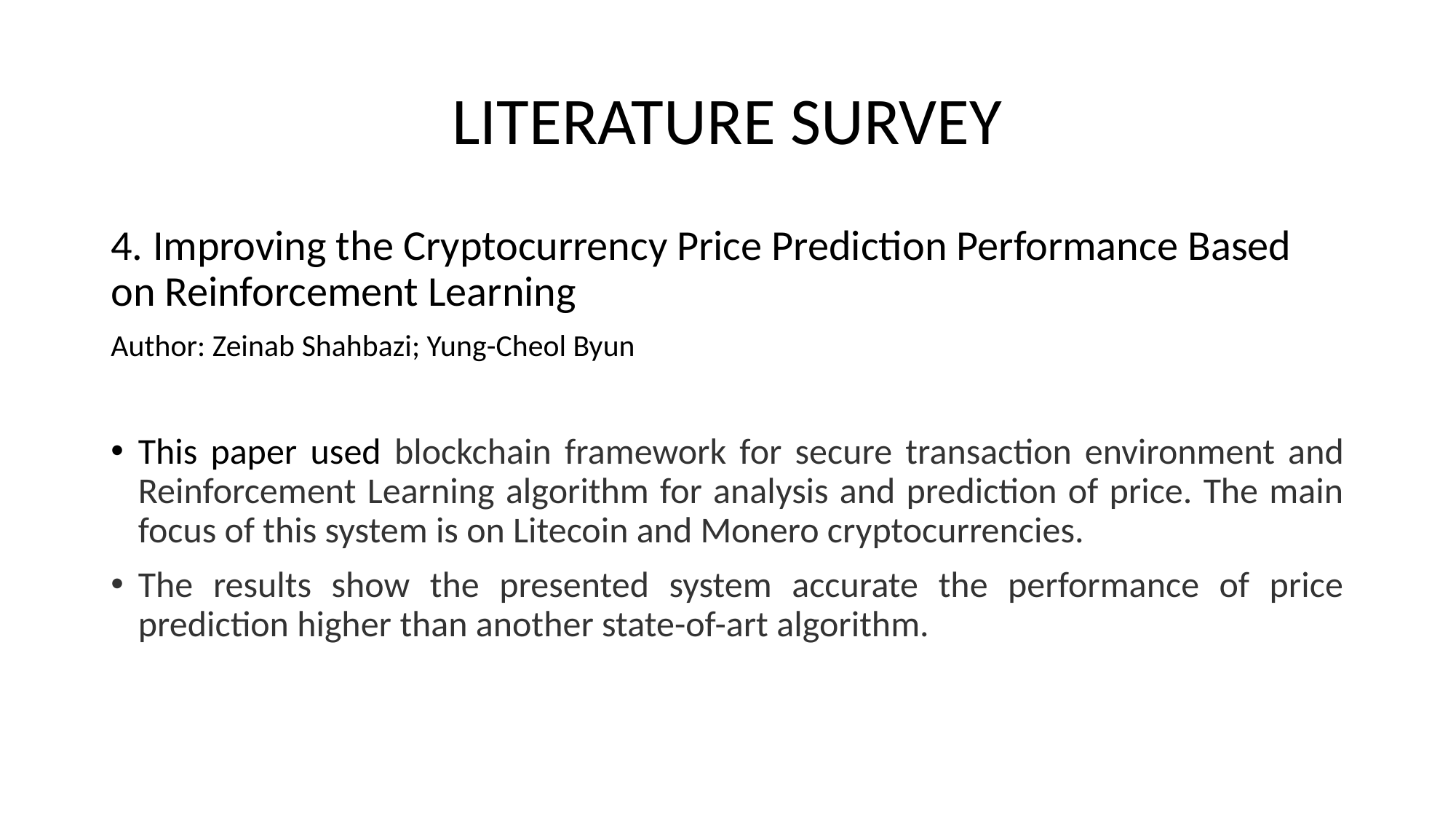

# LITERATURE SURVEY
4. Improving the Cryptocurrency Price Prediction Performance Based on Reinforcement Learning
Author: Zeinab Shahbazi; Yung-Cheol Byun

This paper used blockchain framework for secure transaction environment and Reinforcement Learning algorithm for analysis and prediction of price. The main focus of this system is on Litecoin and Monero cryptocurrencies.
The results show the presented system accurate the performance of price prediction higher than another state-of-art algorithm.